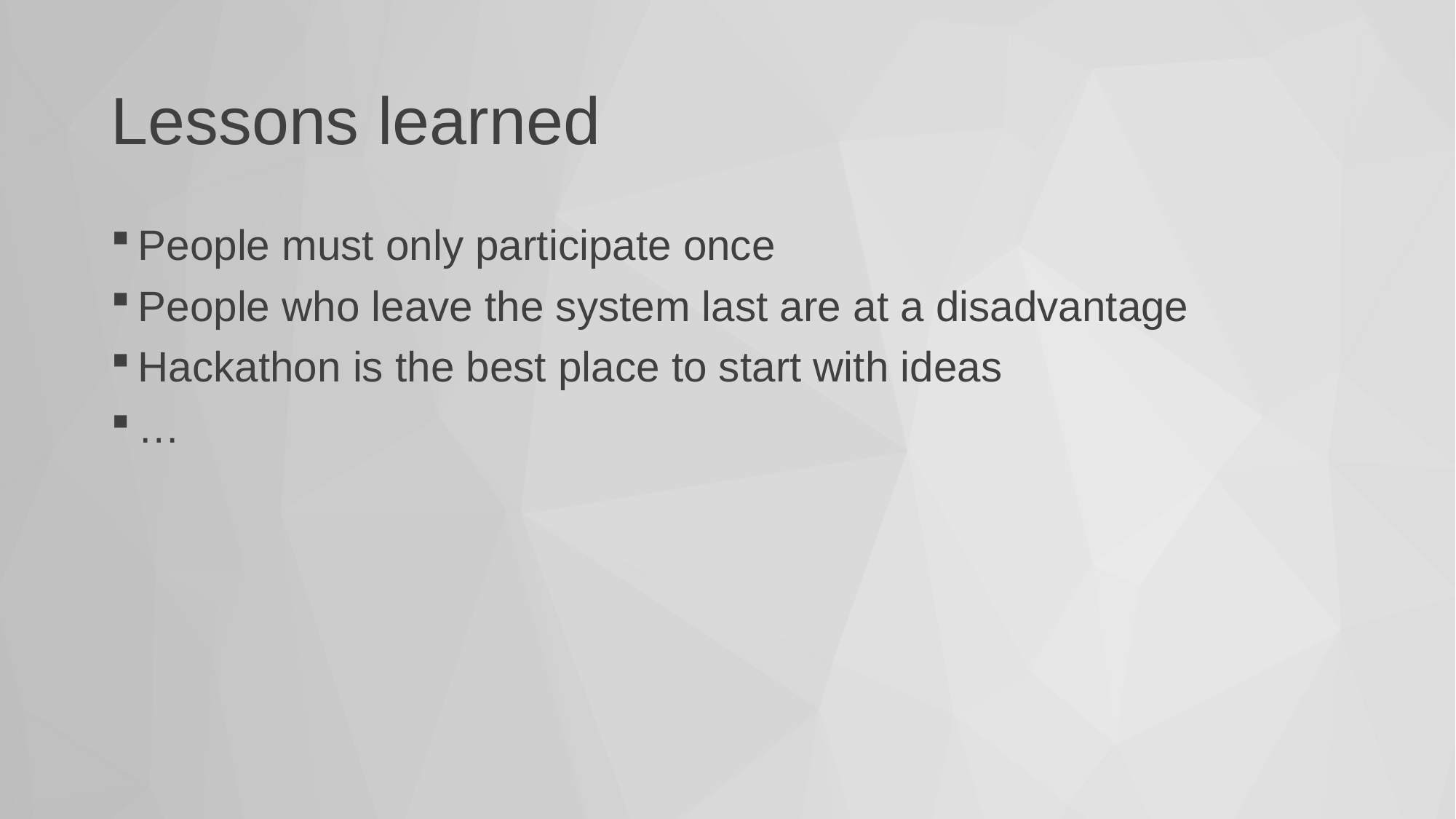

# Lessons learned
People must only participate once
People who leave the system last are at a disadvantage
Hackathon is the best place to start with ideas
…